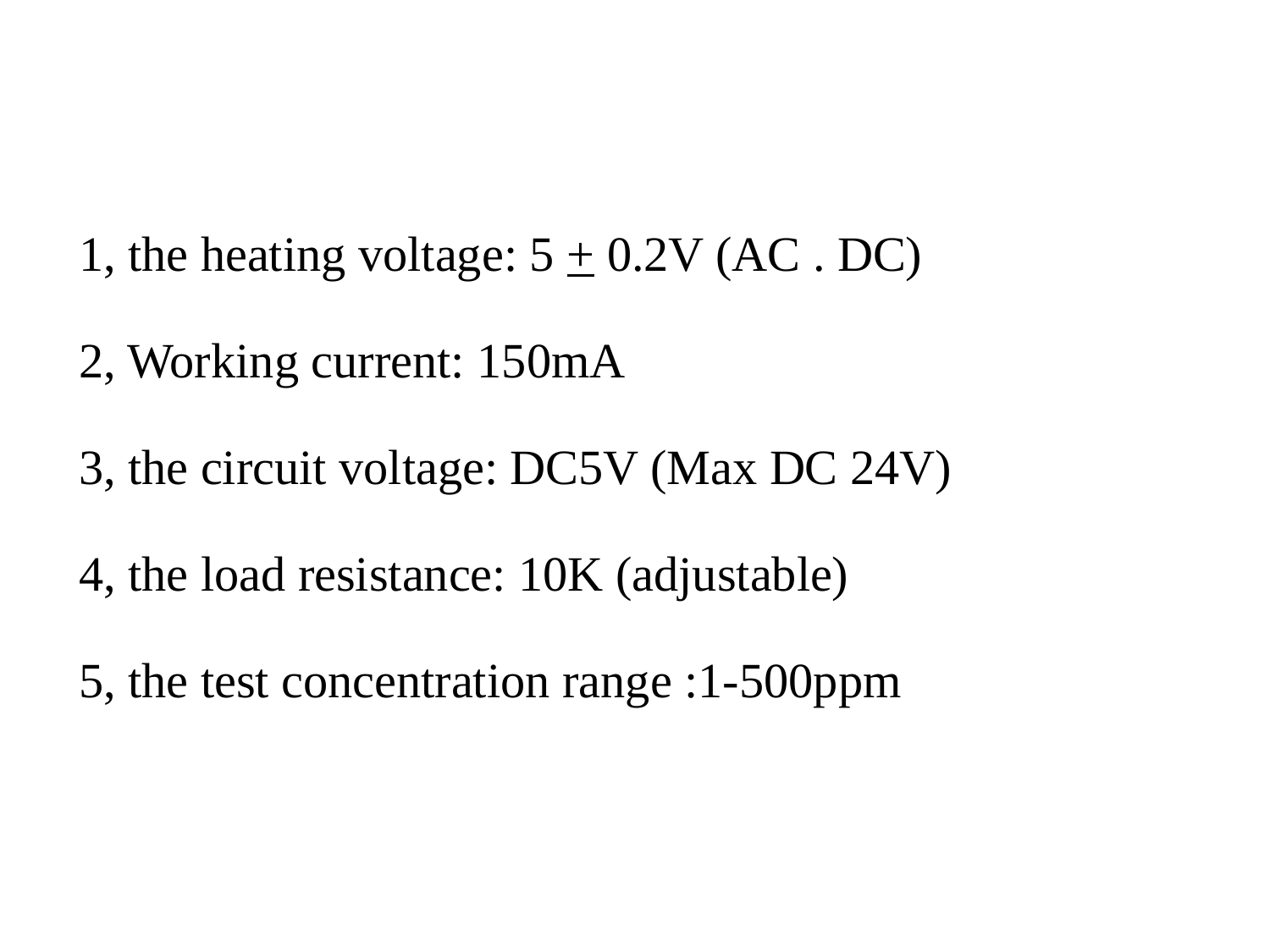

#
 
1, the heating voltage: 5 + 0.2V (AC . DC)
2, Working current: 150mA
3, the circuit voltage: DC5V (Max DC 24V)
4, the load resistance: 10K (adjustable)
5, the test concentration range :1-500ppm